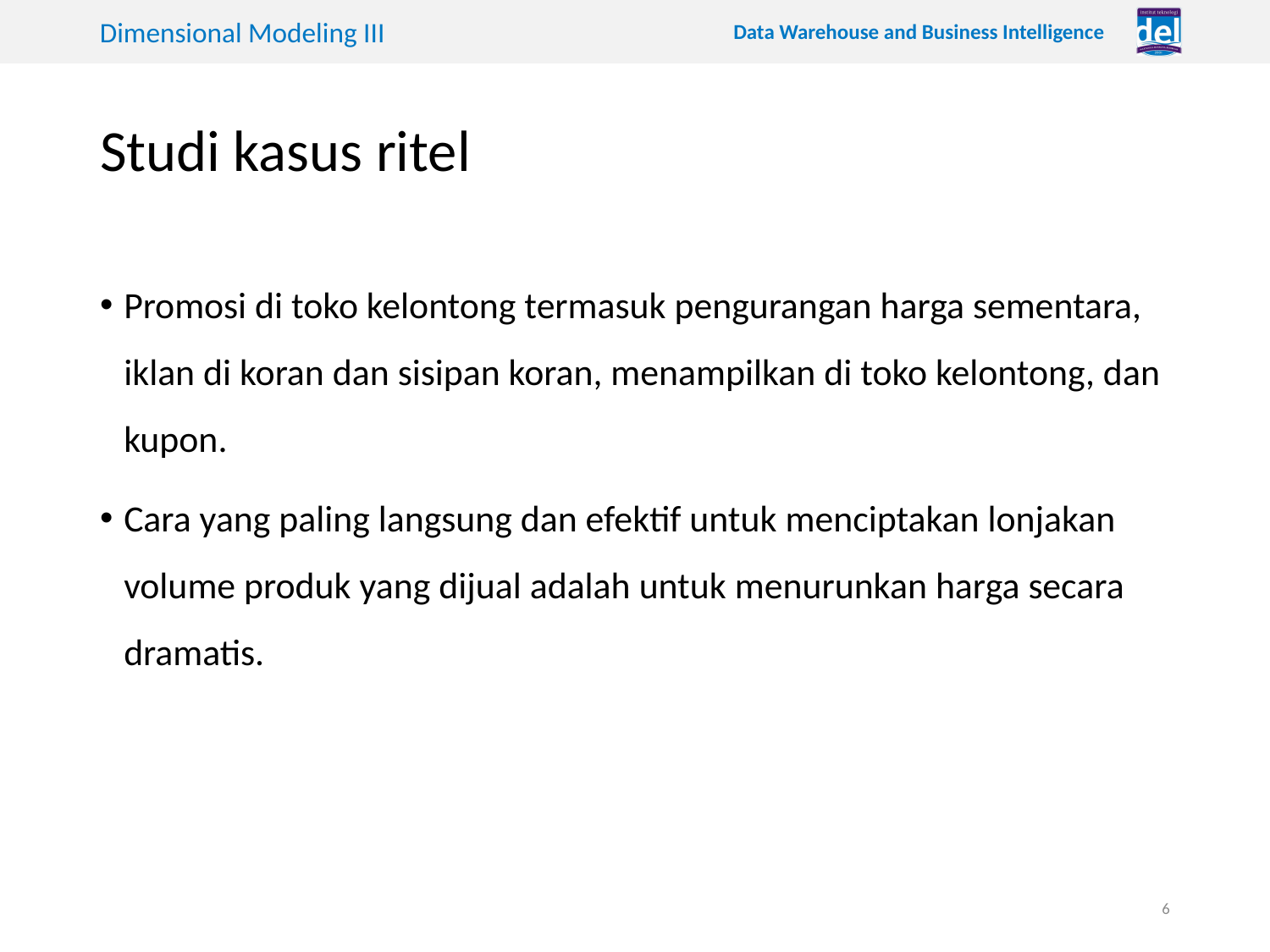

# Studi kasus ritel
Promosi di toko kelontong termasuk pengurangan harga sementara, iklan di koran dan sisipan koran, menampilkan di toko kelontong, dan kupon.
Cara yang paling langsung dan efektif untuk menciptakan lonjakan volume produk yang dijual adalah untuk menurunkan harga secara dramatis.
6